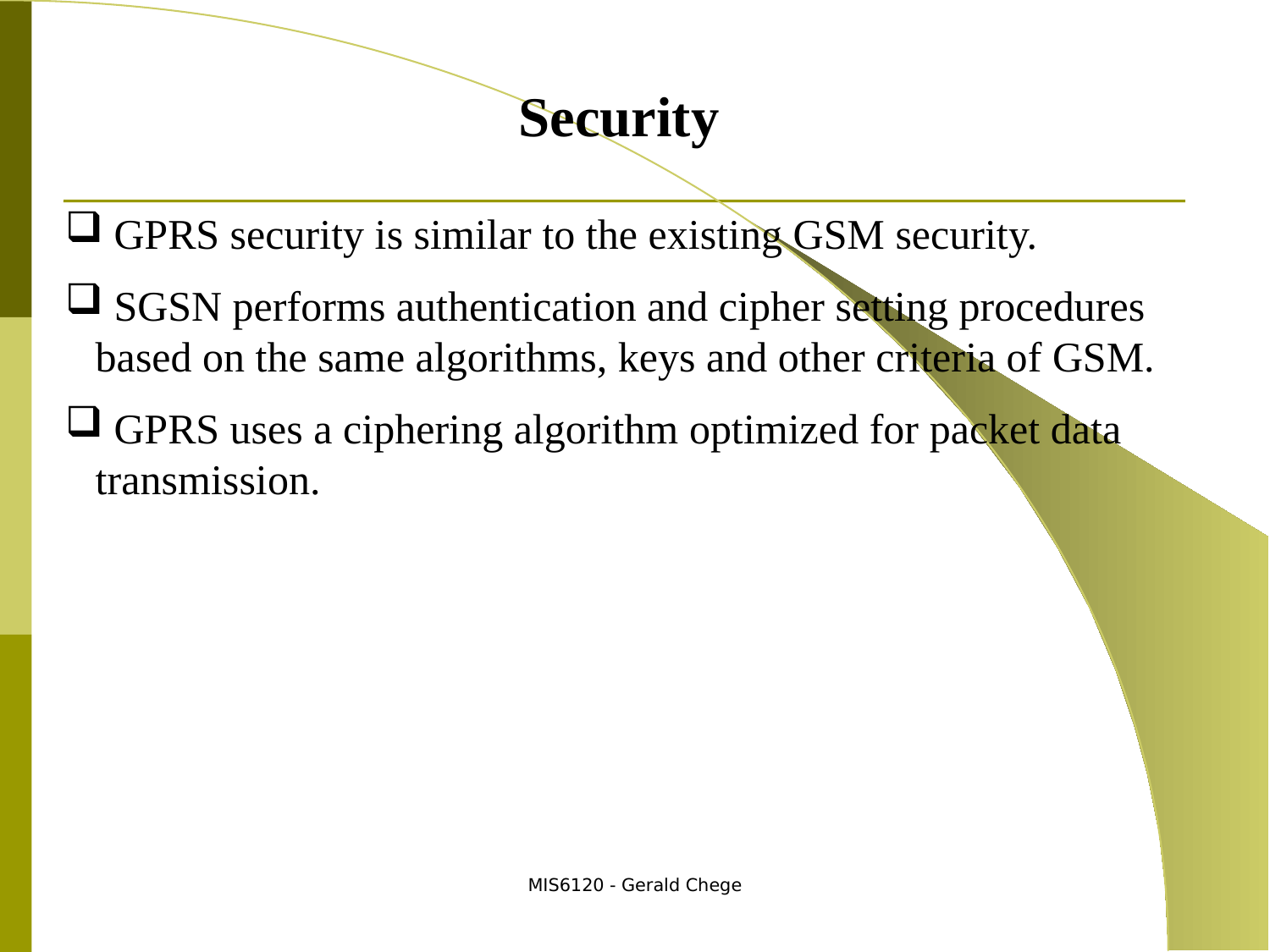

Security
 GPRS security is similar to the existing GSM security.
 SGSN performs authentication and cipher setting procedures based on the same algorithms, keys and other criteria of GSM.
 GPRS uses a ciphering algorithm optimized for packet data transmission.
MIS6120 - Gerald Chege